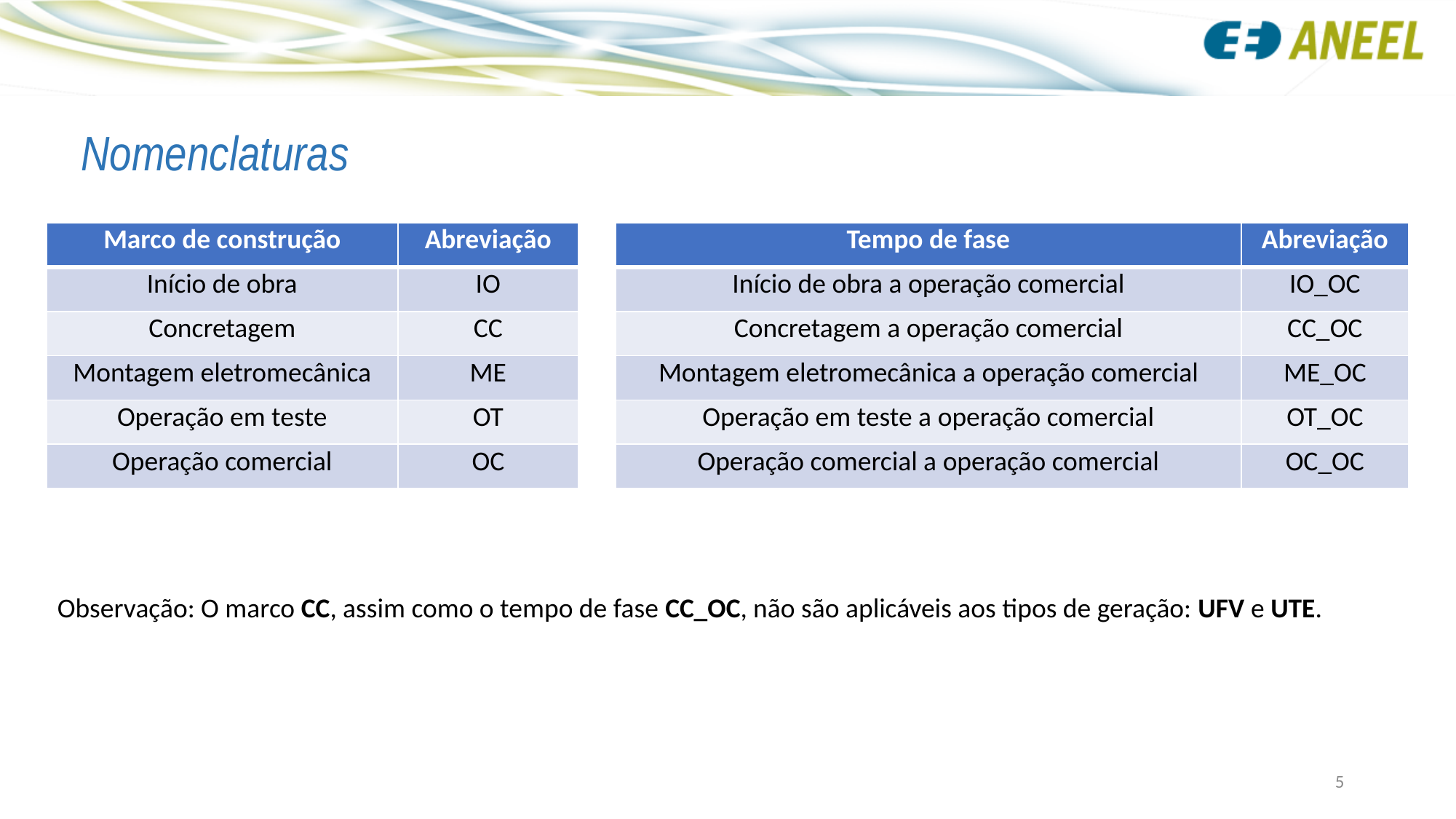

Nomenclaturas
| Marco de construção | Abreviação |
| --- | --- |
| Início de obra | IO |
| Concretagem | CC |
| Montagem eletromecânica | ME |
| Operação em teste | OT |
| Operação comercial | OC |
| Tempo de fase | Abreviação |
| --- | --- |
| Início de obra a operação comercial | IO\_OC |
| Concretagem a operação comercial | CC\_OC |
| Montagem eletromecânica a operação comercial | ME\_OC |
| Operação em teste a operação comercial | OT\_OC |
| Operação comercial a operação comercial | OC\_OC |
Observação: O marco CC, assim como o tempo de fase CC_OC, não são aplicáveis aos tipos de geração: UFV e UTE.
5